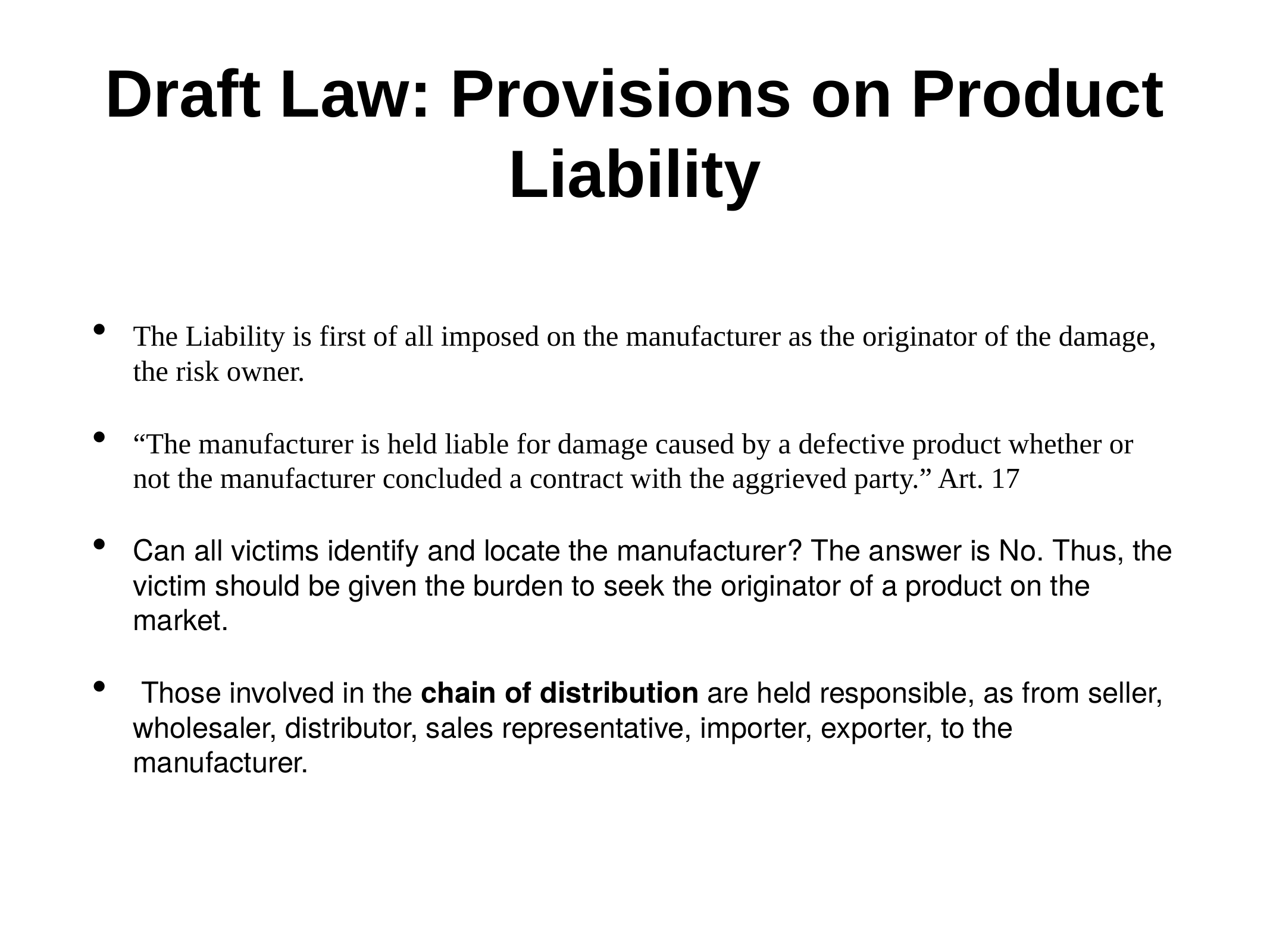

# Draft Law: Provisions on Product Liability
The Liability is first of all imposed on the manufacturer as the originator of the damage, the risk owner.
“The manufacturer is held liable for damage caused by a defective product whether or not the manufacturer concluded a contract with the aggrieved party.” Art. 17
Can all victims identify and locate the manufacturer? The answer is No. Thus, the victim should be given the burden to seek the originator of a product on the market.
 Those involved in the chain of distribution are held responsible, as from seller, wholesaler, distributor, sales representative, importer, exporter, to the manufacturer.